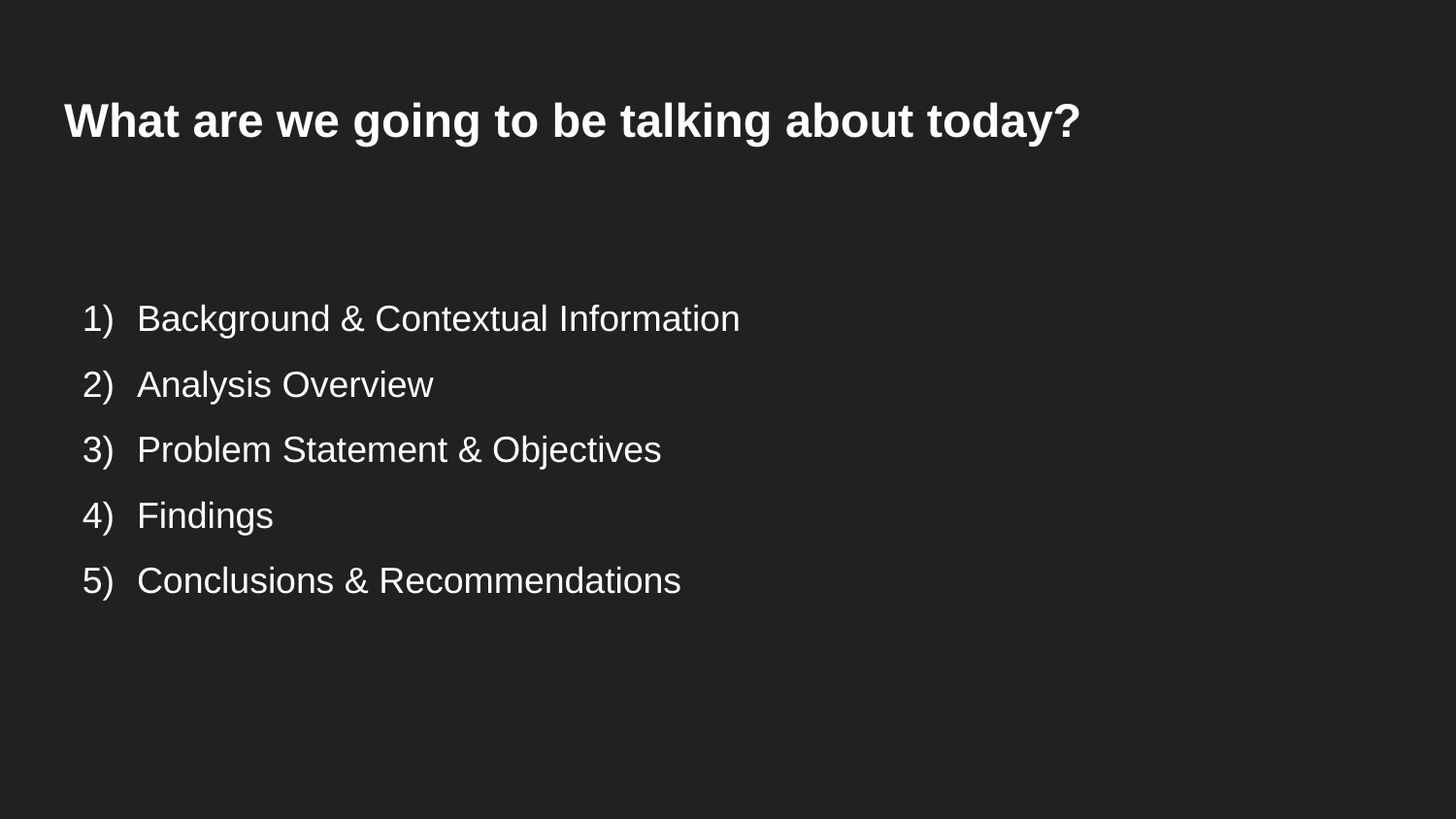

# What are we going to be talking about today?
Background & Contextual Information
Analysis Overview
Problem Statement & Objectives
Findings
Conclusions & Recommendations